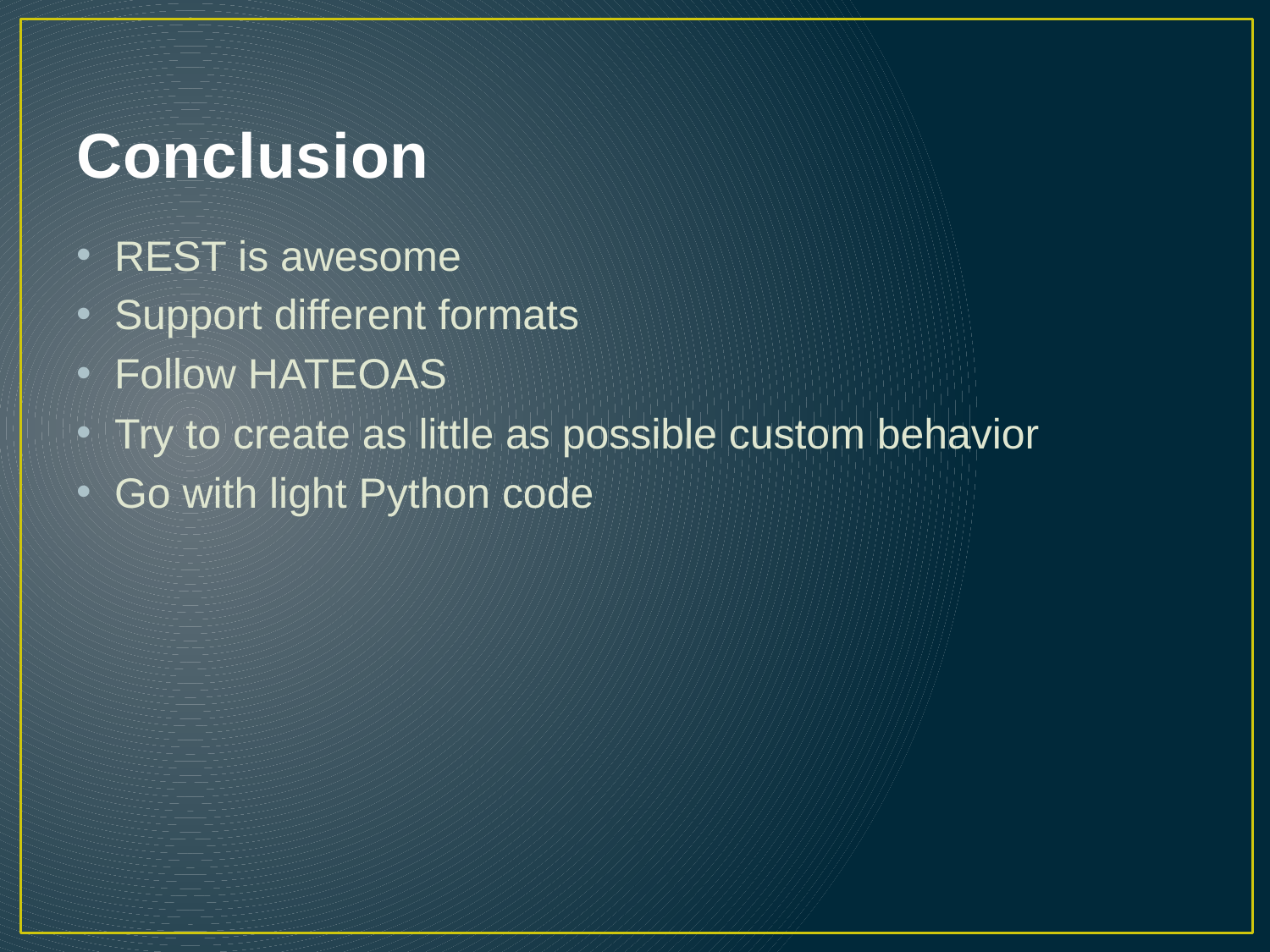

# Conclusion
REST is awesome
Support different formats
Follow HATEOAS
Try to create as little as possible custom behavior
Go with light Python code